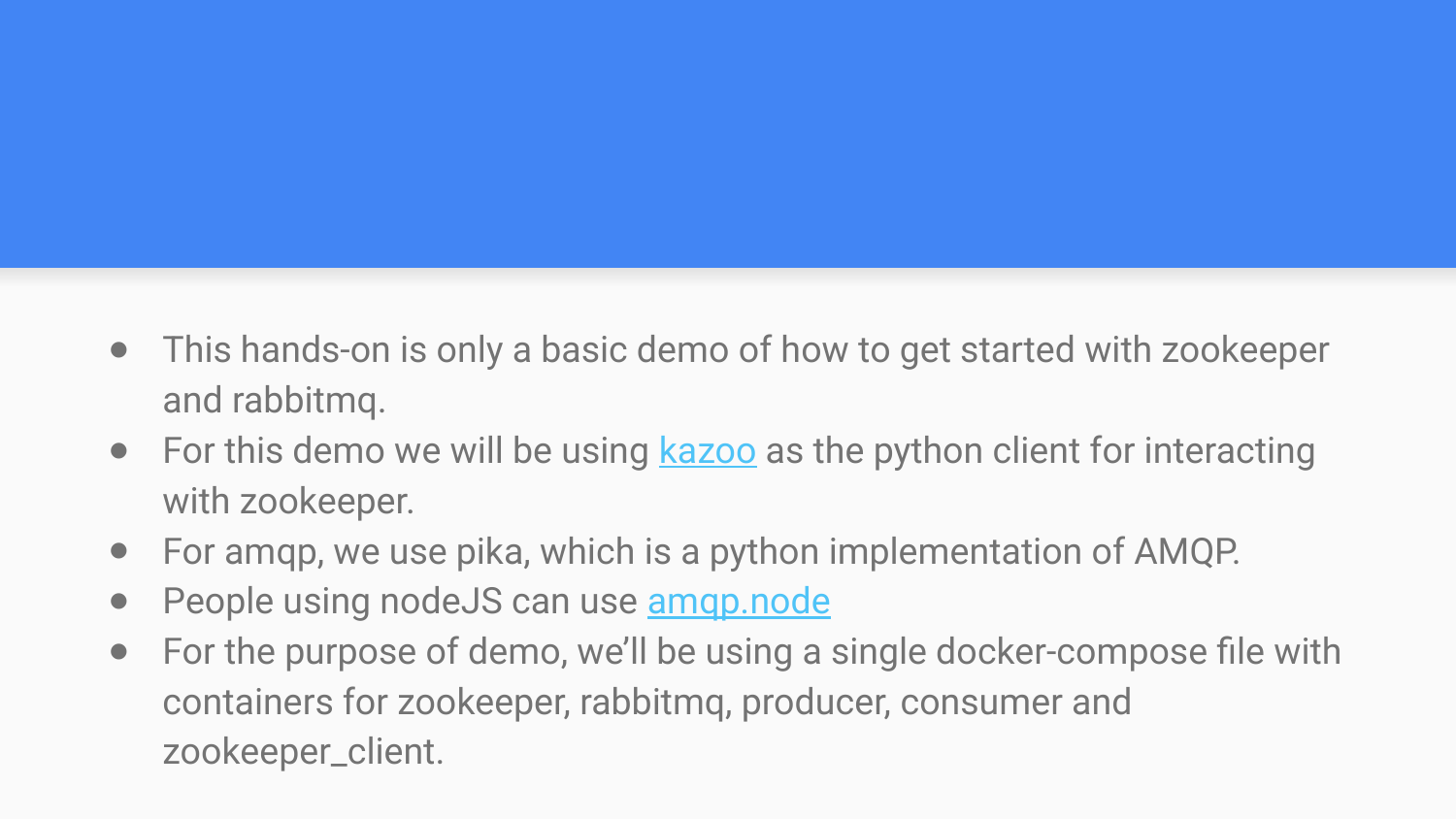

#
This hands-on is only a basic demo of how to get started with zookeeper and rabbitmq.
For this demo we will be using kazoo as the python client for interacting with zookeeper.
For amqp, we use pika, which is a python implementation of AMQP.
People using nodeJS can use amqp.node
For the purpose of demo, we’ll be using a single docker-compose file with containers for zookeeper, rabbitmq, producer, consumer and zookeeper_client.